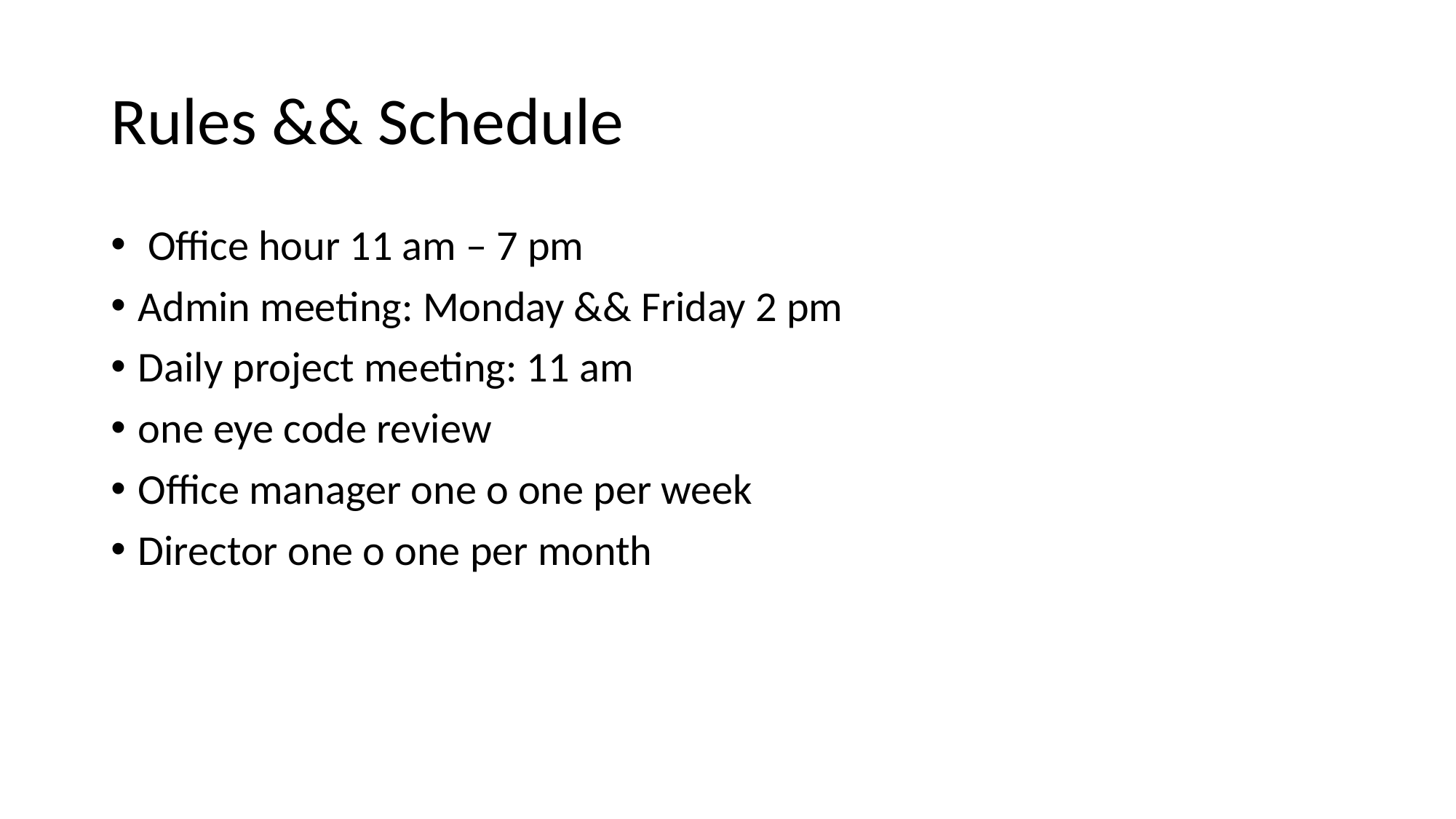

# Rules && Schedule
 Office hour 11 am – 7 pm
Admin meeting: Monday && Friday 2 pm
Daily project meeting: 11 am
one eye code review
Office manager one o one per week
Director one o one per month